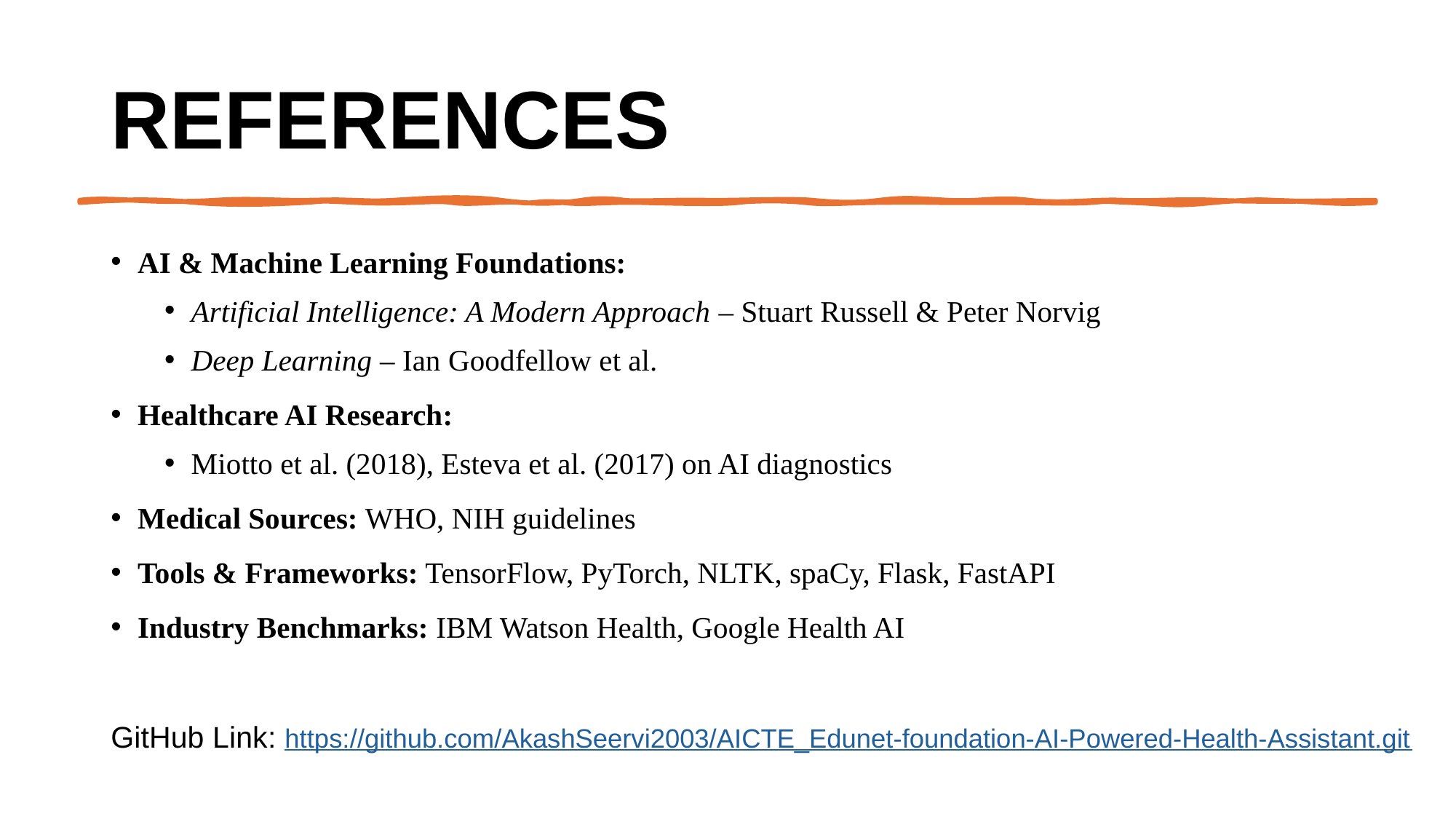

# References

AI & Machine Learning Foundations:
Artificial Intelligence: A Modern Approach – Stuart Russell & Peter Norvig
Deep Learning – Ian Goodfellow et al.
Healthcare AI Research:
Miotto et al. (2018), Esteva et al. (2017) on AI diagnostics
Medical Sources: WHO, NIH guidelines
Tools & Frameworks: TensorFlow, PyTorch, NLTK, spaCy, Flask, FastAPI
Industry Benchmarks: IBM Watson Health, Google Health AI

GitHub Link: https://github.com/AkashSeervi2003/AICTE_Edunet-foundation-AI-Powered-Health-Assistant.git